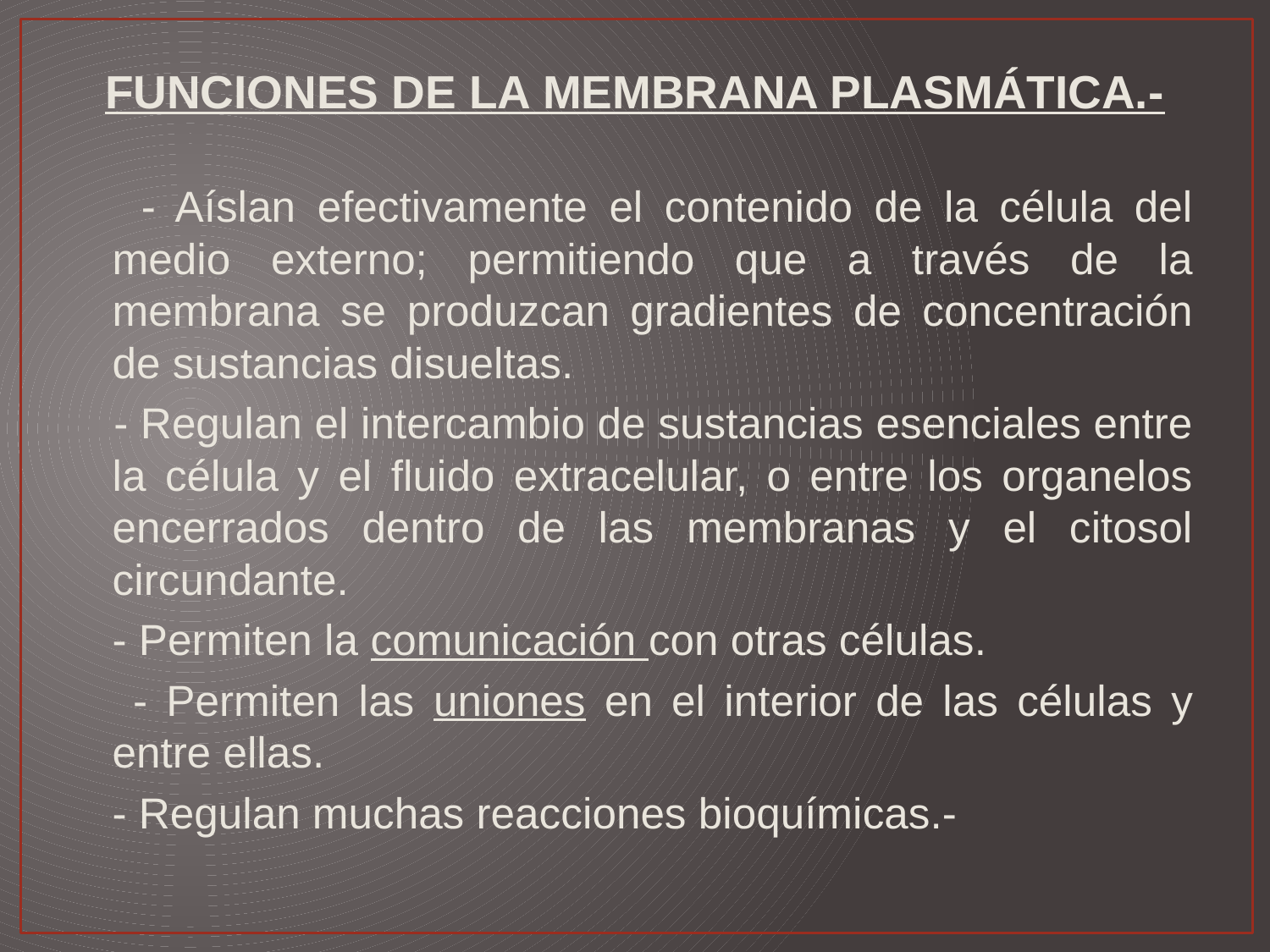

FUNCIONES DE LA MEMBRANA PLASMÁTICA.-

   - Aíslan efectivamente el contenido de la célula del medio externo; permitiendo que a través de la membrana se produzcan gradientes de concentración de sustancias disueltas.
   - Regulan el intercambio de sustancias esenciales entre la célula y el fluido extracelular, o entre los organelos encerrados dentro de las membranas y el citosol circundante.
   - Permiten la comunicación con otras células.
   - Permiten las uniones en el interior de las células y entre ellas.
   - Regulan muchas reacciones bioquímicas.-